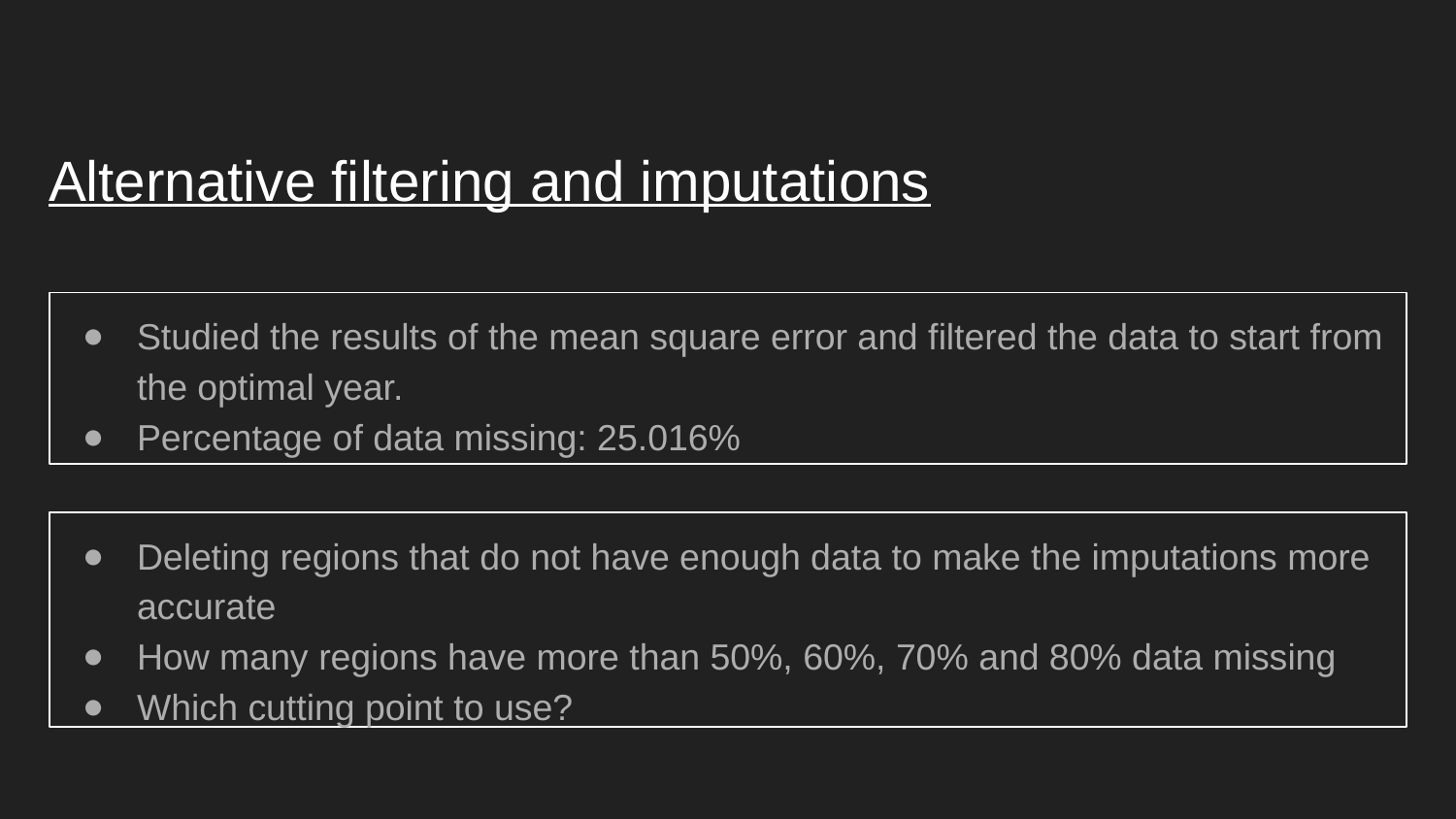

# Alternative filtering and imputations
Studied the results of the mean square error and filtered the data to start from the optimal year.
Percentage of data missing: 25.016%
Deleting regions that do not have enough data to make the imputations more accurate
How many regions have more than 50%, 60%, 70% and 80% data missing
Which cutting point to use?